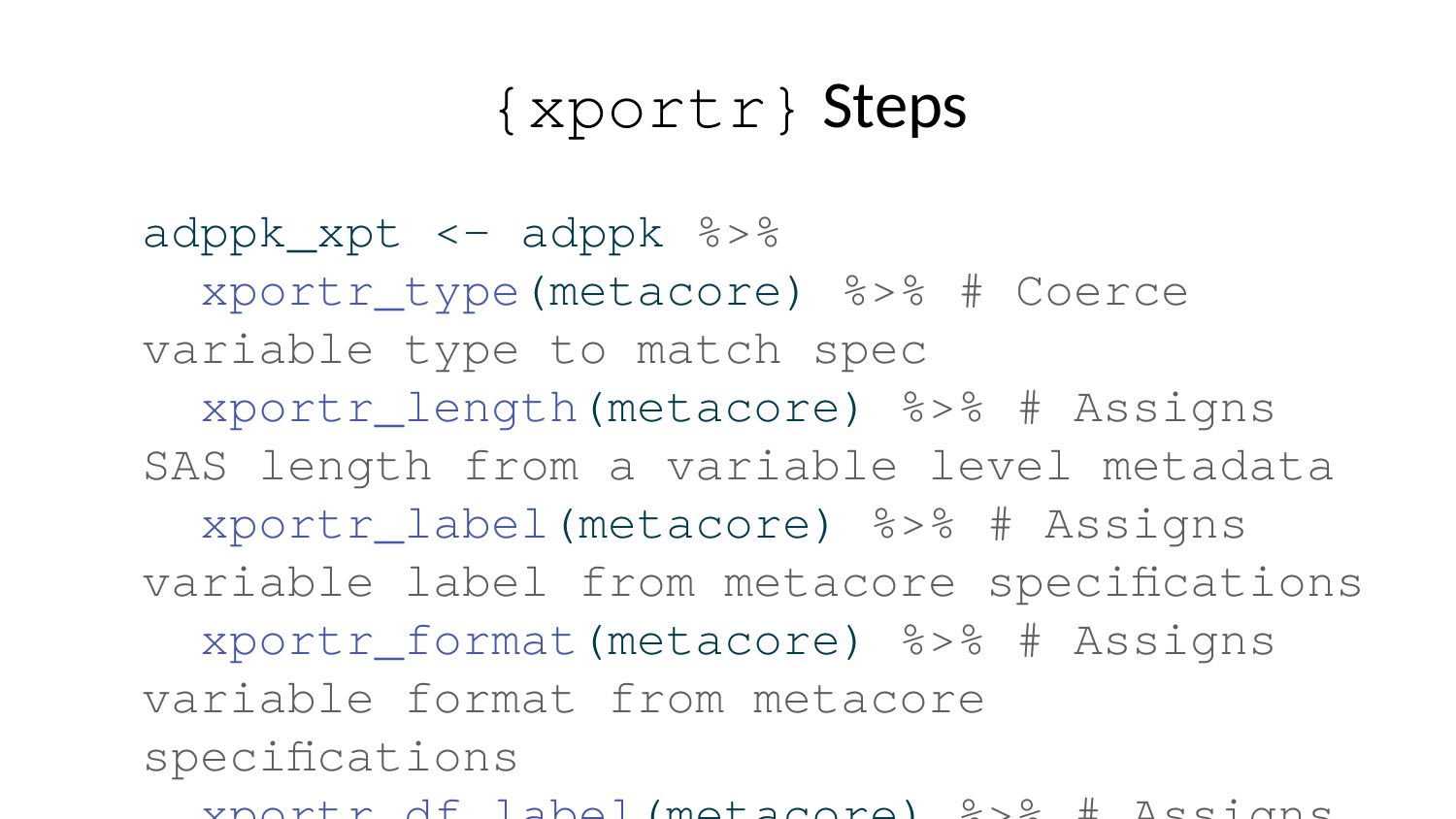

# {xportr} Steps
adppk_xpt <- adppk %>%
  xportr_type(metacore) %>% # Coerce variable type to match spec
  xportr_length(metacore) %>% # Assigns SAS length from a variable level metadata
  xportr_label(metacore) %>% # Assigns variable label from metacore specifications
  xportr_format(metacore) %>% # Assigns variable format from metacore specifications
  xportr_df_label(metacore) %>% # Assigns dataset label from metacore specifications
  xportr_write(file.path(dir, "adppk.xpt")) # Write xpt v5 transport file